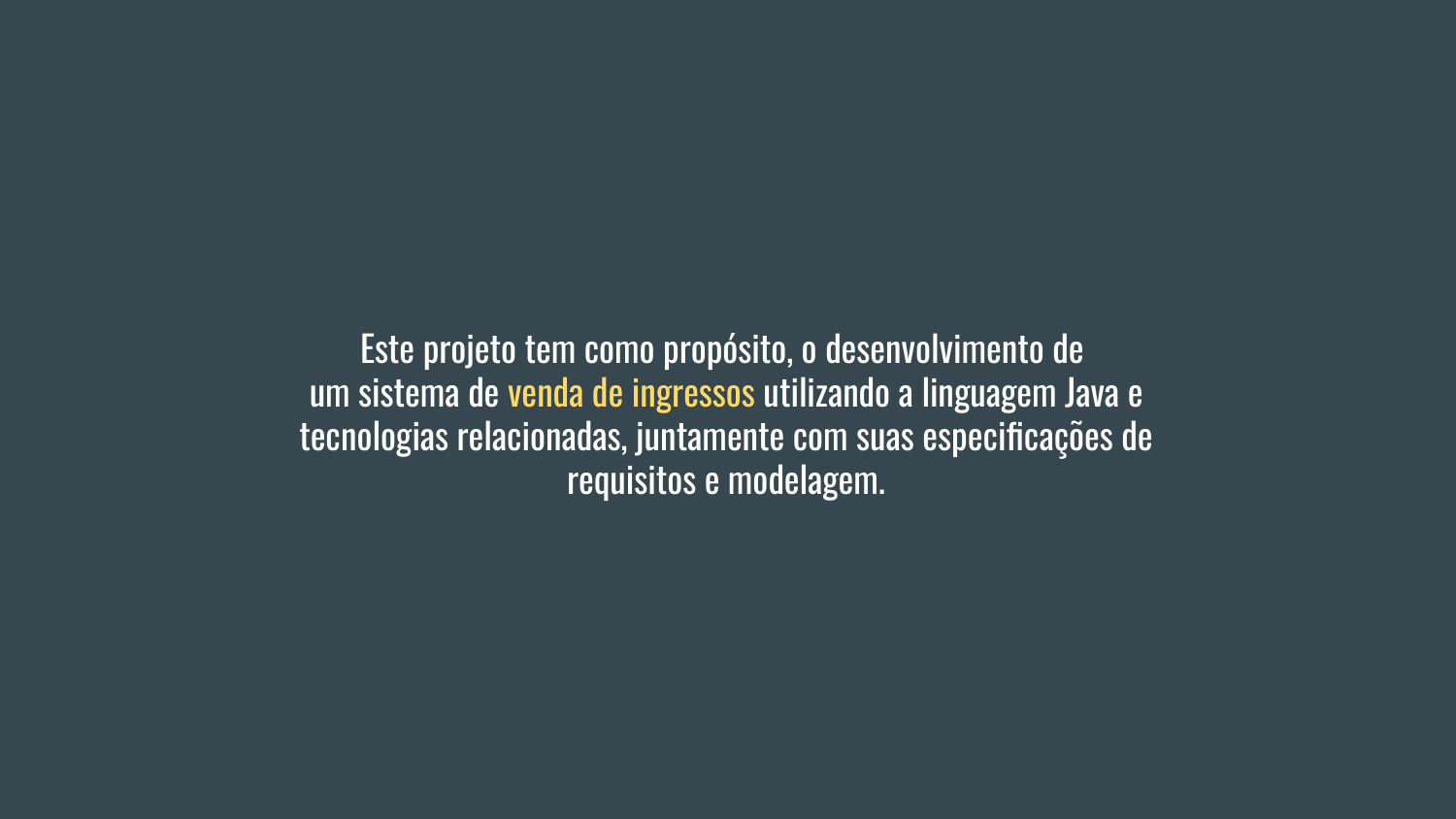

# Este projeto tem como propósito, o desenvolvimento de um sistema de venda de ingressos utilizando a linguagem Java e tecnologias relacionadas, juntamente com suas especificações de requisitos e modelagem.